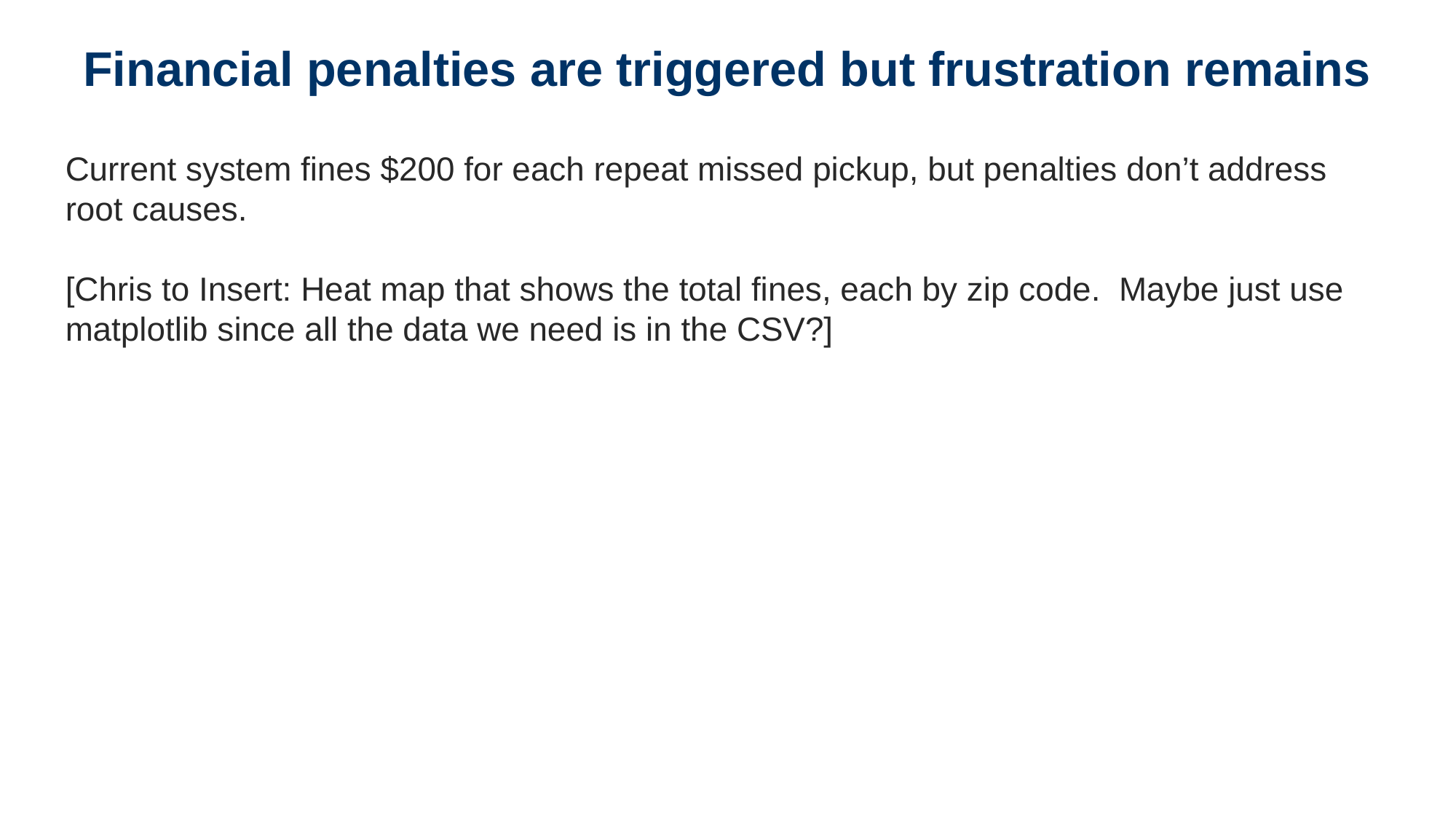

Financial penalties are triggered but frustration remains

Current system fines $200 for each repeat missed pickup, but penalties don’t address root causes.
[Chris to Insert: Heat map that shows the total fines, each by zip code.  Maybe just use matplotlib since all the data we need is in the CSV?]